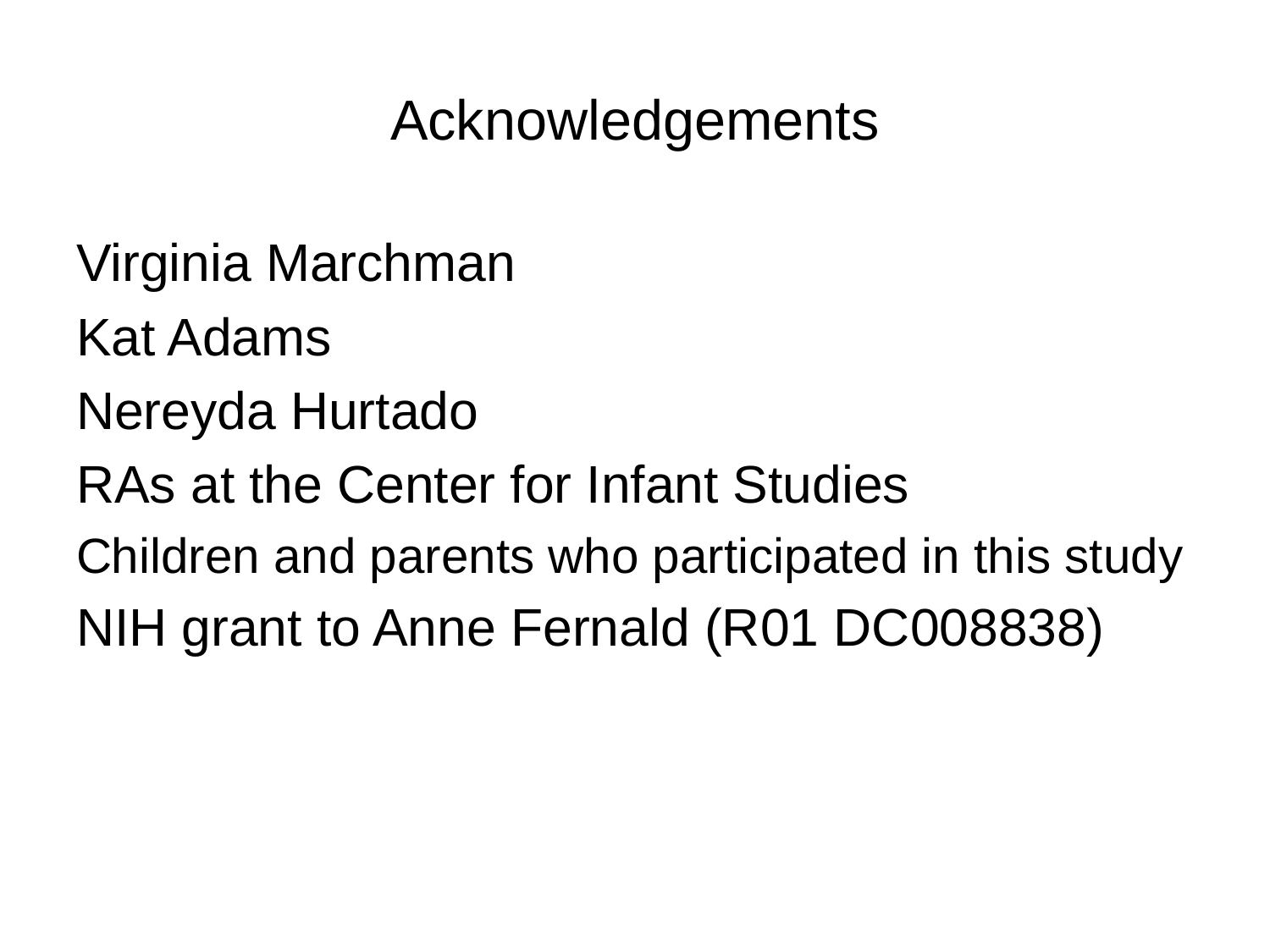

# Acknowledgements
Virginia Marchman
Kat Adams
Nereyda Hurtado
RAs at the Center for Infant Studies
Children and parents who participated in this study
NIH grant to Anne Fernald (R01 DC008838)